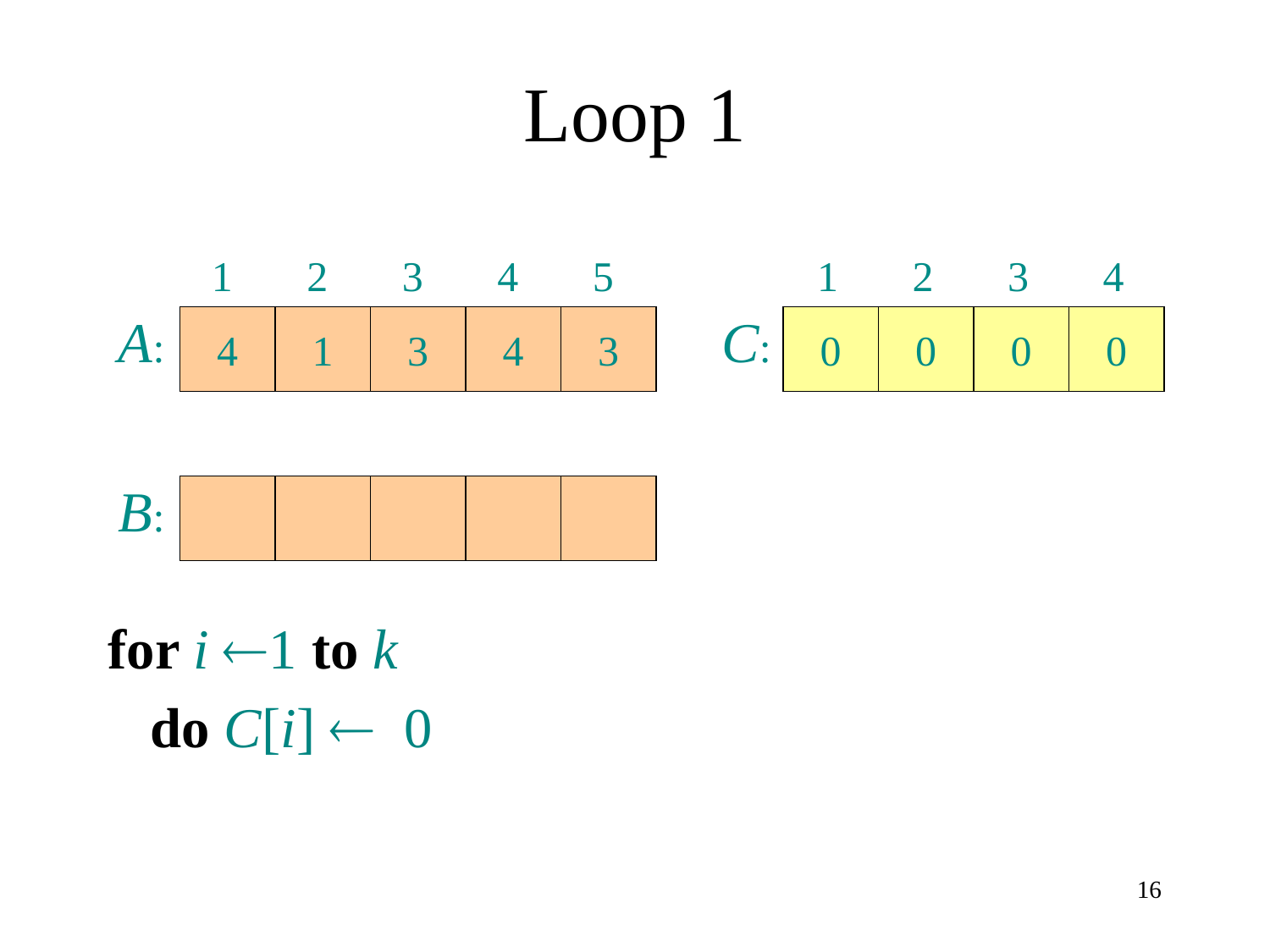

# Loop 1

for i ←1 to k
   do C[i] ← 0
  1       2       3       4       5
A:
4
1
3
4
3
  1       2       3       4
C:
0
0
0
0
B:

16